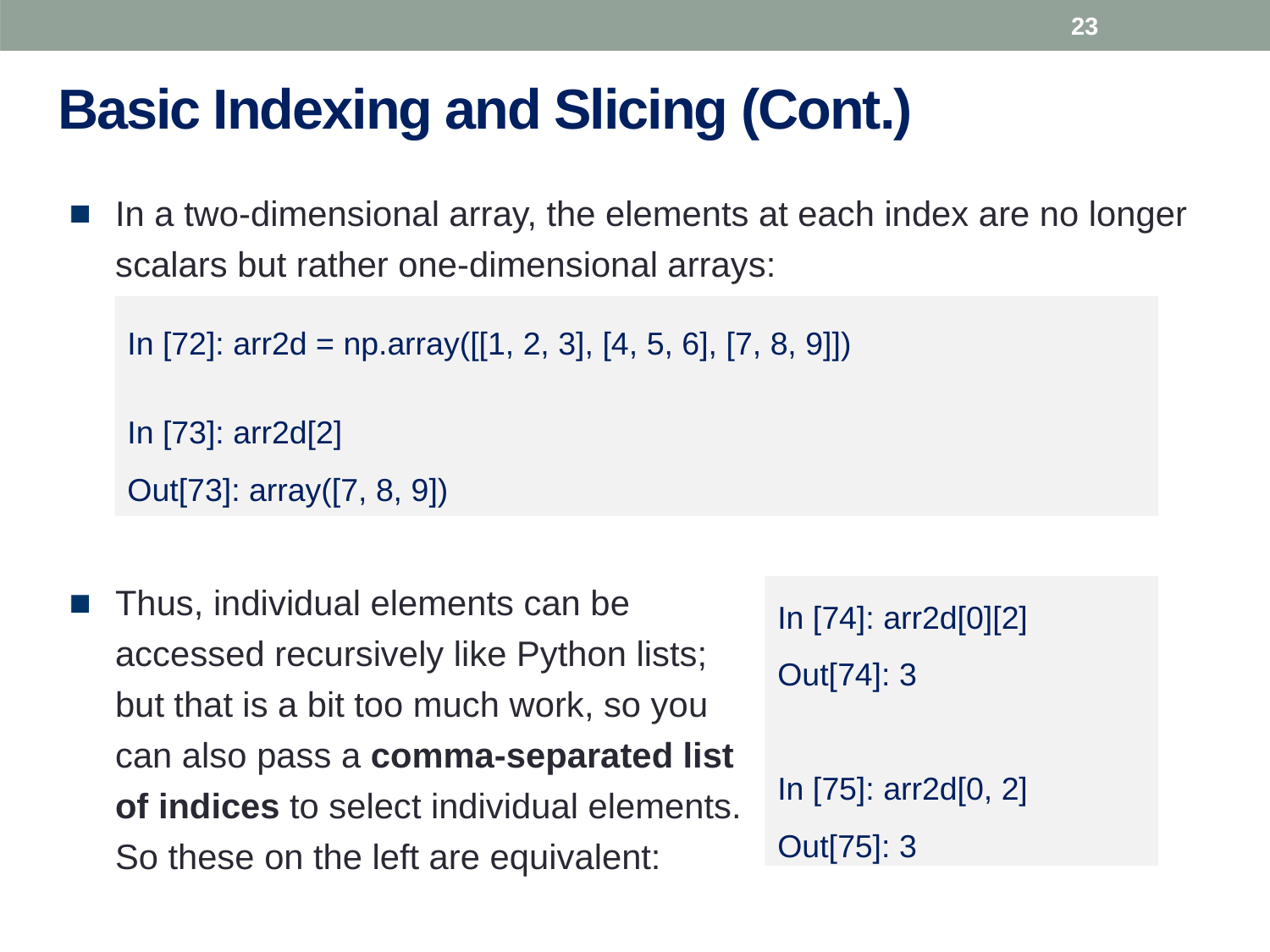

23
# Basic Indexing and Slicing (Cont.)
In a two-dimensional array, the elements at each index are no longer scalars but rather one-dimensional arrays:
In [72]: arr2d = np.array([[1, 2, 3], [4, 5, 6], [7, 8, 9]])

In [73]: arr2d[2]
Out[73]: array([7, 8, 9])
Thus, individual elements can be accessed recursively like Python lists; but that is a bit too much work, so you can also pass a comma-separated list of indices to select individual elements. So these on the left are equivalent:
In [74]: arr2d[0][2]
Out[74]: 3

In [75]: arr2d[0, 2]
Out[75]: 3